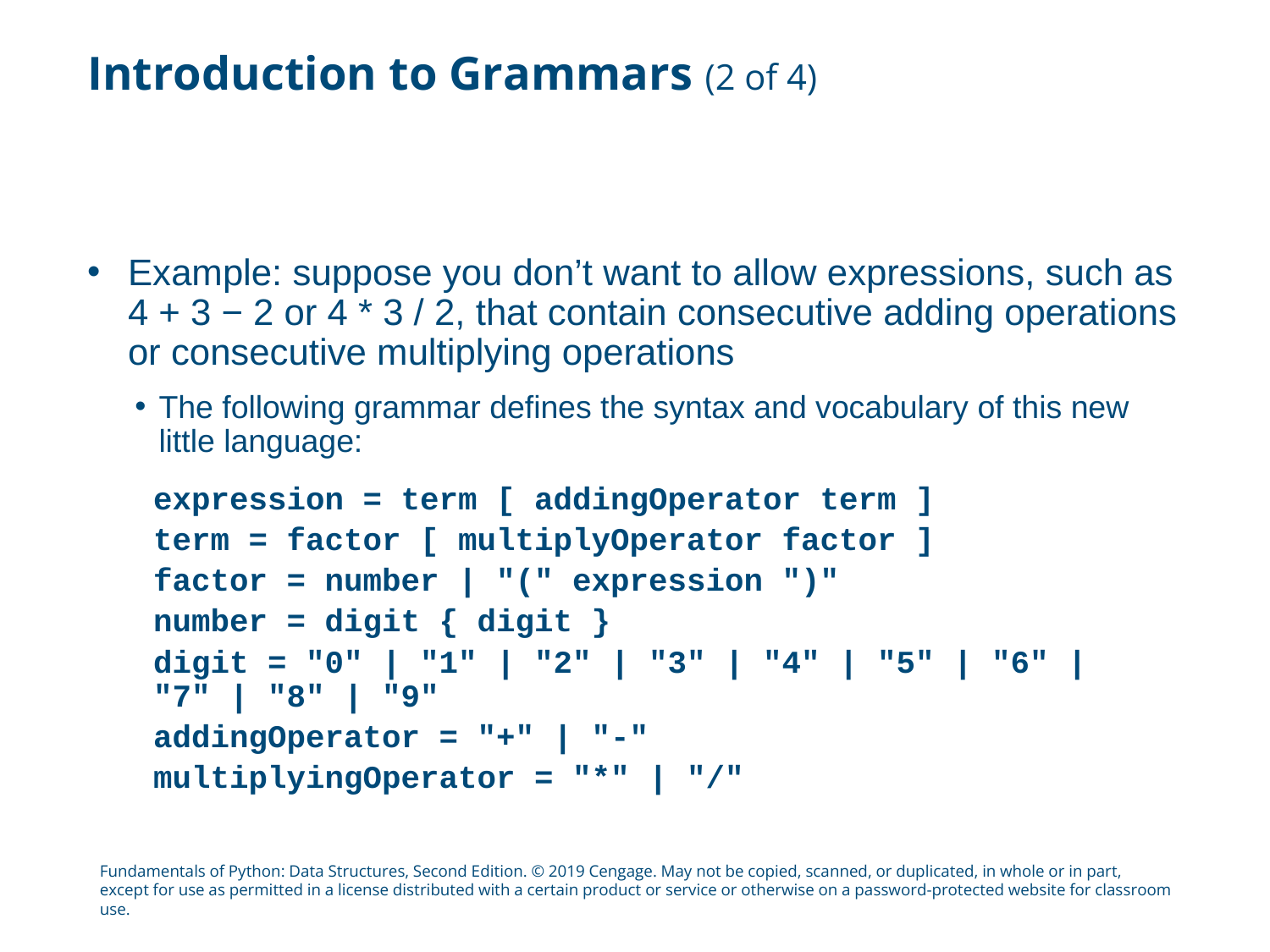

# Introduction to Grammars (2 of 4)
Example: suppose you don’t want to allow expressions, such as 4 + 3 − 2 or 4 * 3 / 2, that contain consecutive adding operations or consecutive multiplying operations
The following grammar defines the syntax and vocabulary of this new little language:
expression = term [ addingOperator term ]
term = factor [ multiplyOperator factor ]
factor = number | "(" expression ")"
number = digit { digit }
digit = "0" | "1" | "2" | "3" | "4" | "5" | "6" | "7" | "8" | "9"
addingOperator = "+" | "-"
multiplyingOperator = "*" | "/"
Fundamentals of Python: Data Structures, Second Edition. © 2019 Cengage. May not be copied, scanned, or duplicated, in whole or in part, except for use as permitted in a license distributed with a certain product or service or otherwise on a password-protected website for classroom use.